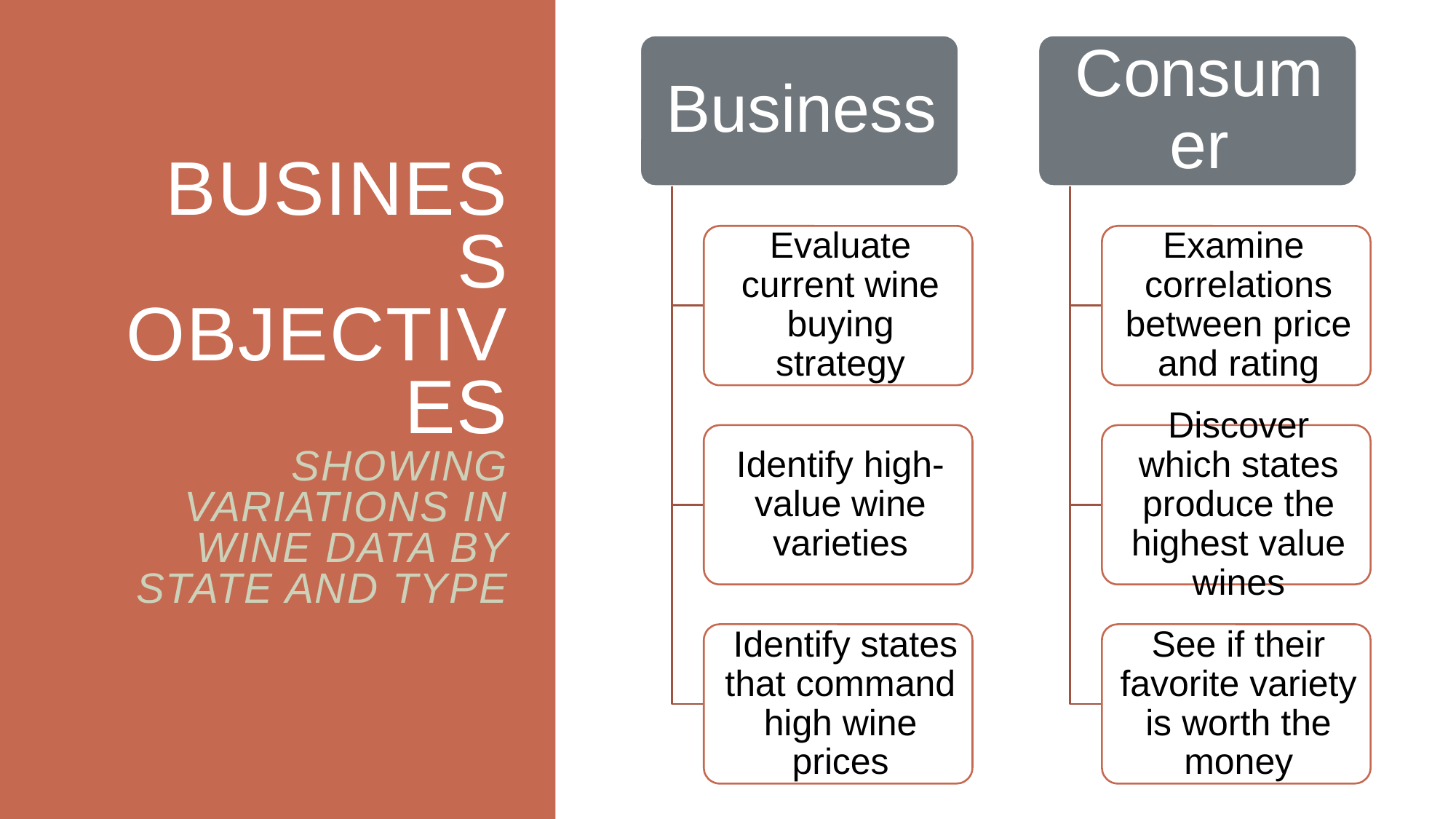

Business
Evaluate current wine buying strategy
Identify high-value wine varieties
 Identify states that command high wine prices
Consumer
Examine  correlations between price and rating
Discover which states produce the highest value wines
See if their favorite variety is worth the money
# Business objectives Showing Variations in wine data by state and type